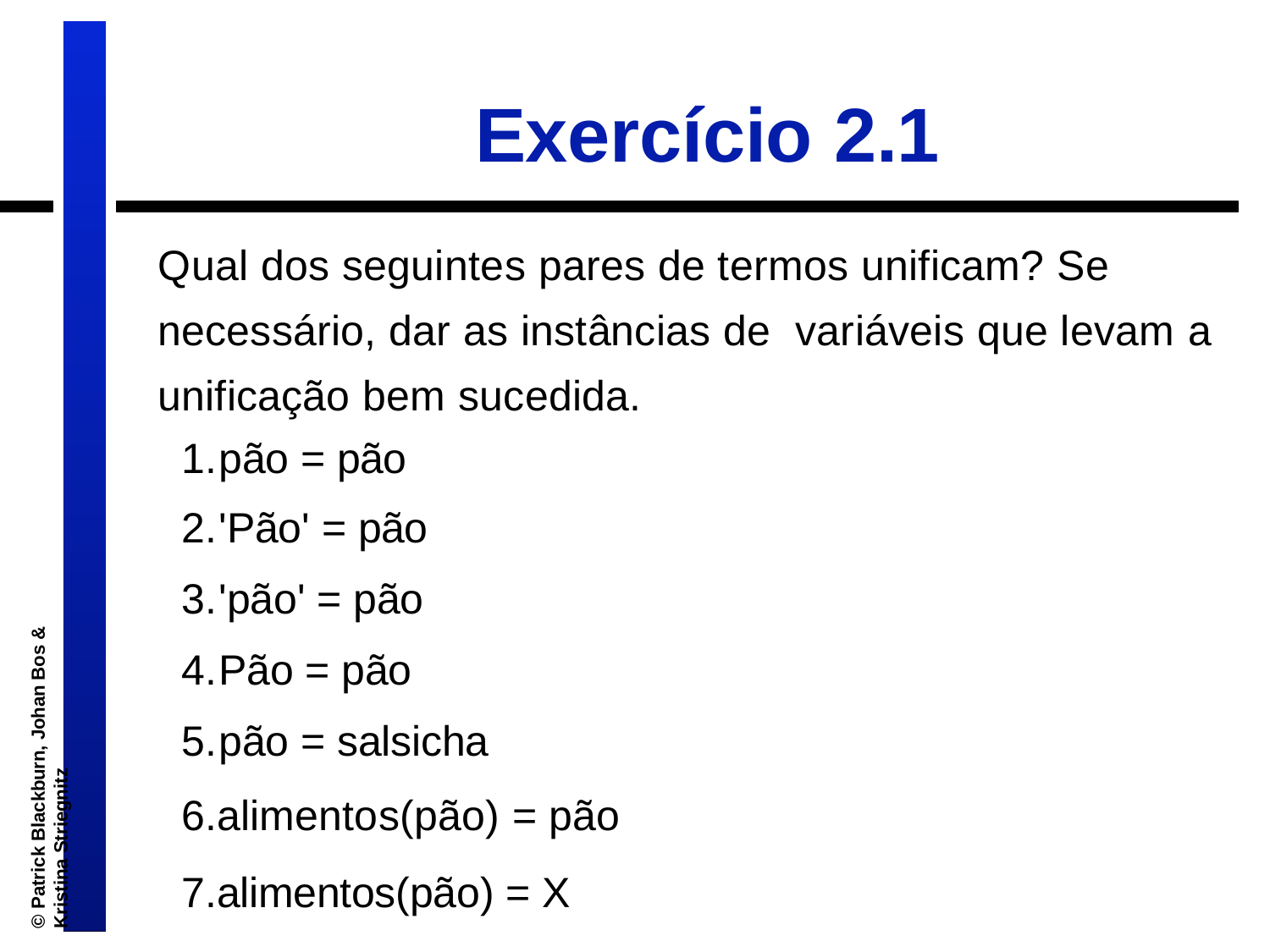

# Exercício 2.1

Qual dos seguintes pares de termos unificam? Se necessário, dar as instâncias de  variáveis que levam a unificação bem sucedida.
pão = pão
'Pão' = pão
'pão' = pão
Pão = pão
pão = salsicha
alimentos(pão) = pão
alimentos(pão) = X
© Patrick Blackburn, Johan Bos & Kristina Striegnitz